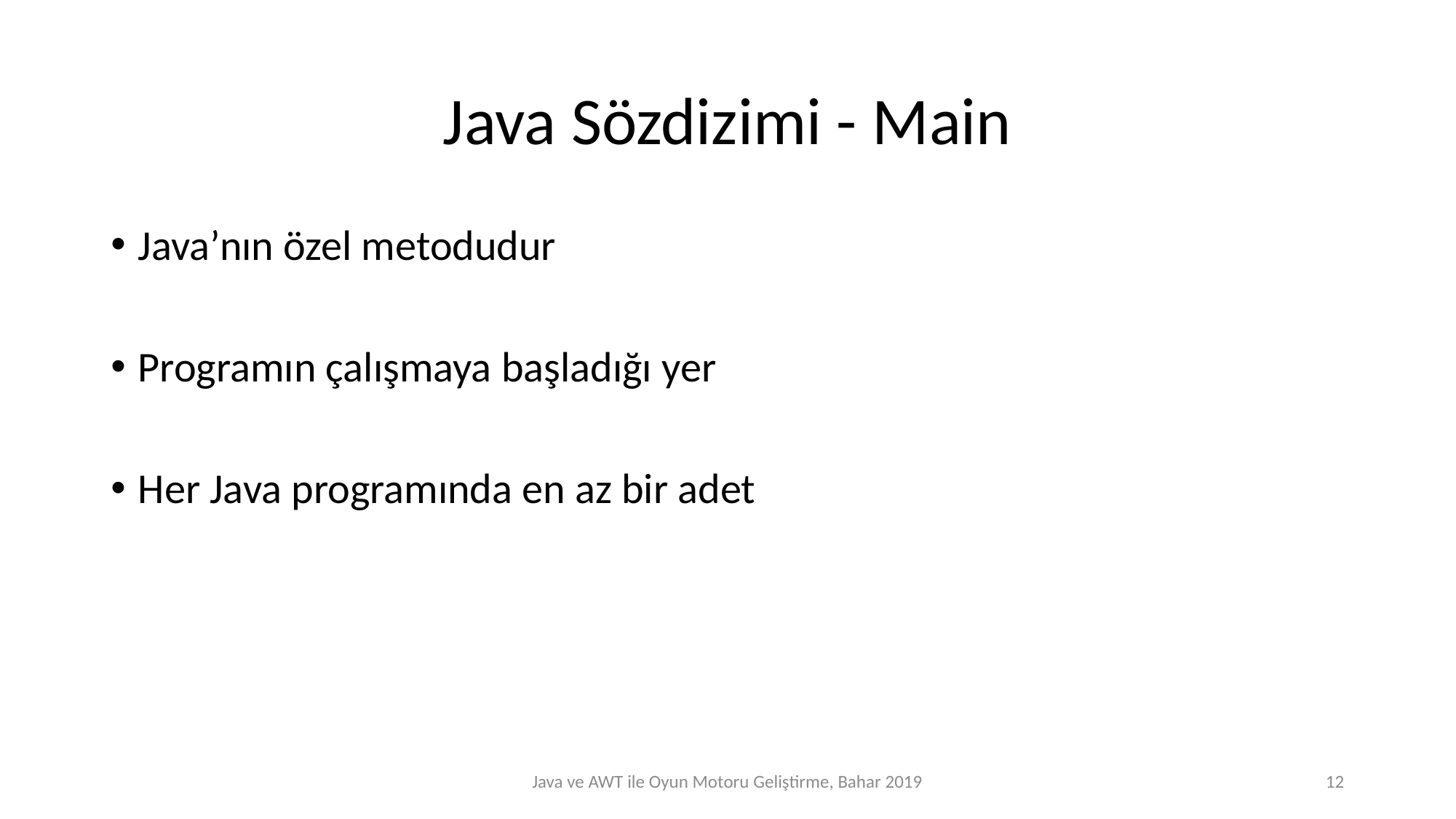

# Java Sözdizimi - Main
Java’nın özel metodudur

Programın çalışmaya başladığı yer

Her Java programında en az bir adet

Java ve AWT ile Oyun Motoru Geliştirme, Bahar 2019
12